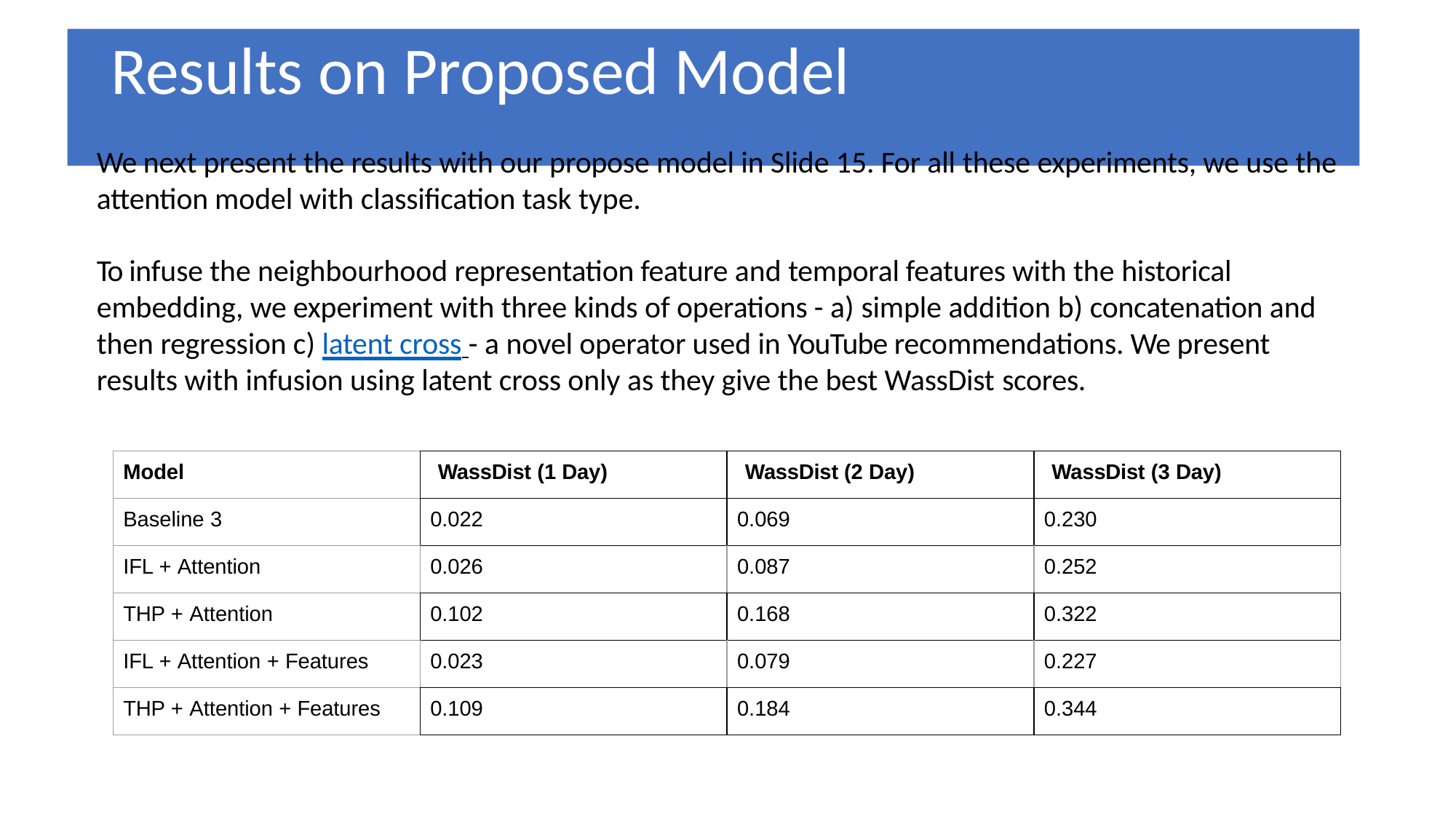

# Results on Proposed Model
We next present the results with our propose model in Slide 15. For all these experiments, we use the  attention model with classification task type.

To infuse the neighbourhood representation feature and temporal features with the historical  embedding, we experiment with three kinds of operations - a) simple addition b) concatenation and  then regression c) latent cross - a novel operator used in YouTube recommendations. We present  results with infusion using latent cross only as they give the best WassDist scores.
| Model | WassDist (1 Day) | WassDist (2 Day) | WassDist (3 Day) |
| --- | --- | --- | --- |
| Baseline 3 | 0.022 | 0.069 | 0.230 |
| IFL + Attention | 0.026 | 0.087 | 0.252 |
| THP + Attention | 0.102 | 0.168 | 0.322 |
| IFL + Attention + Features | 0.023 | 0.079 | 0.227 |
| THP + Attention + Features | 0.109 | 0.184 | 0.344 |